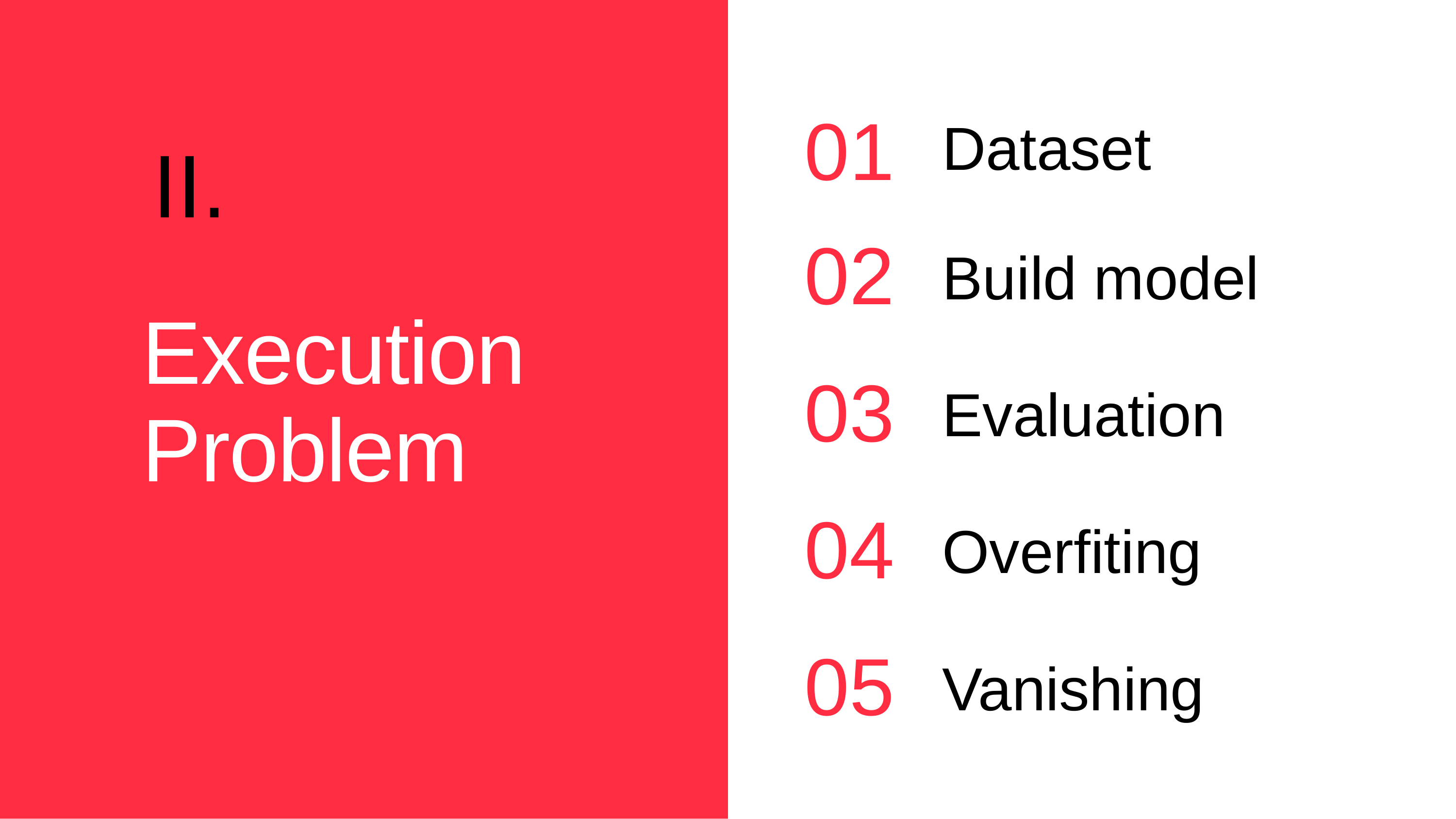

01
Dataset
02
Build model
03
Evaluation
04
Overfiting
05
Vanishing
II.
Execution Problem